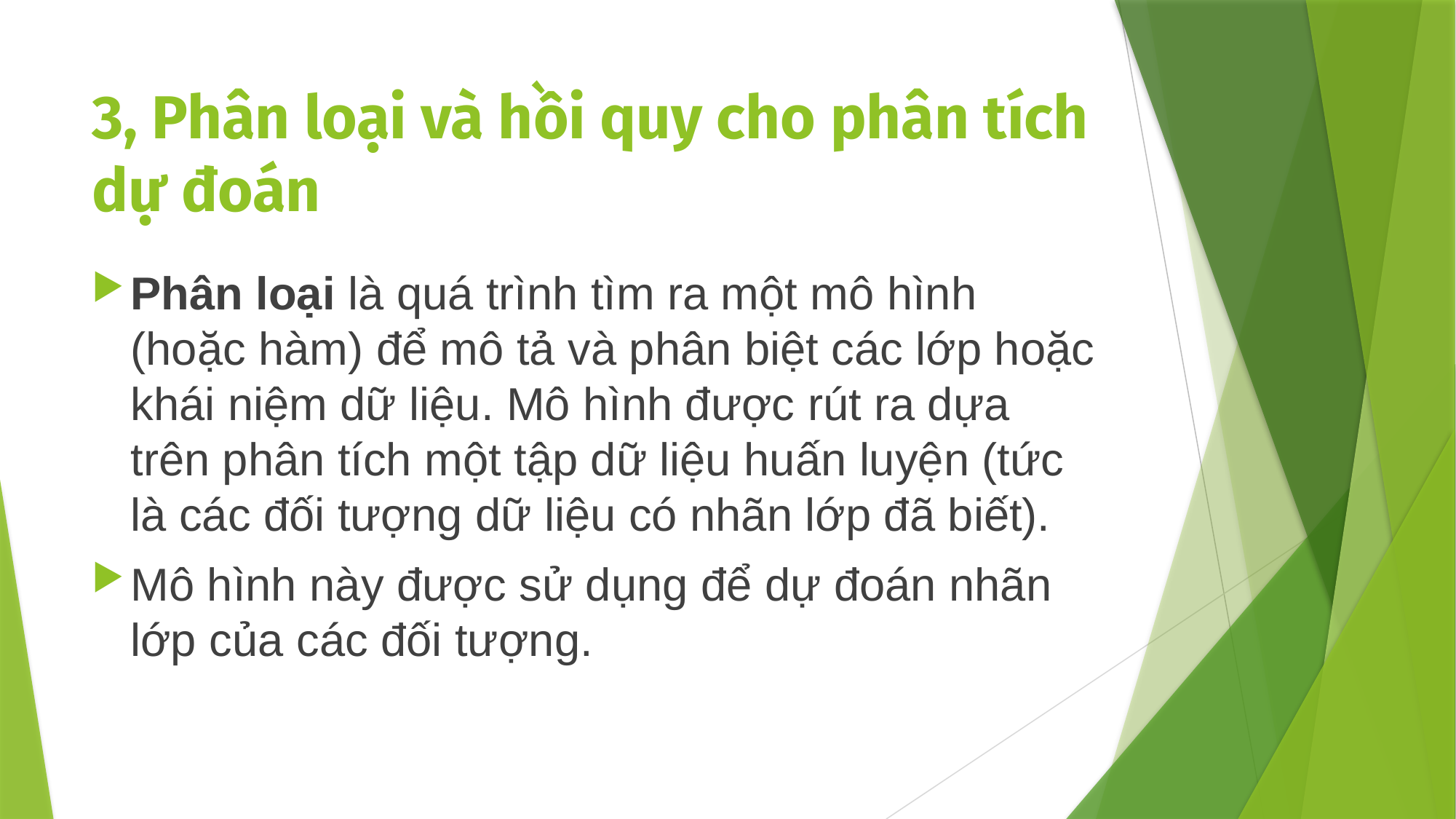

# 3, Phân loại và hồi quy cho phân tích dự đoán
Phân loại là quá trình tìm ra một mô hình (hoặc hàm) để mô tả và phân biệt các lớp hoặc khái niệm dữ liệu. Mô hình được rút ra dựa trên phân tích một tập dữ liệu huấn luyện (tức là các đối tượng dữ liệu có nhãn lớp đã biết).
Mô hình này được sử dụng để dự đoán nhãn lớp của các đối tượng.